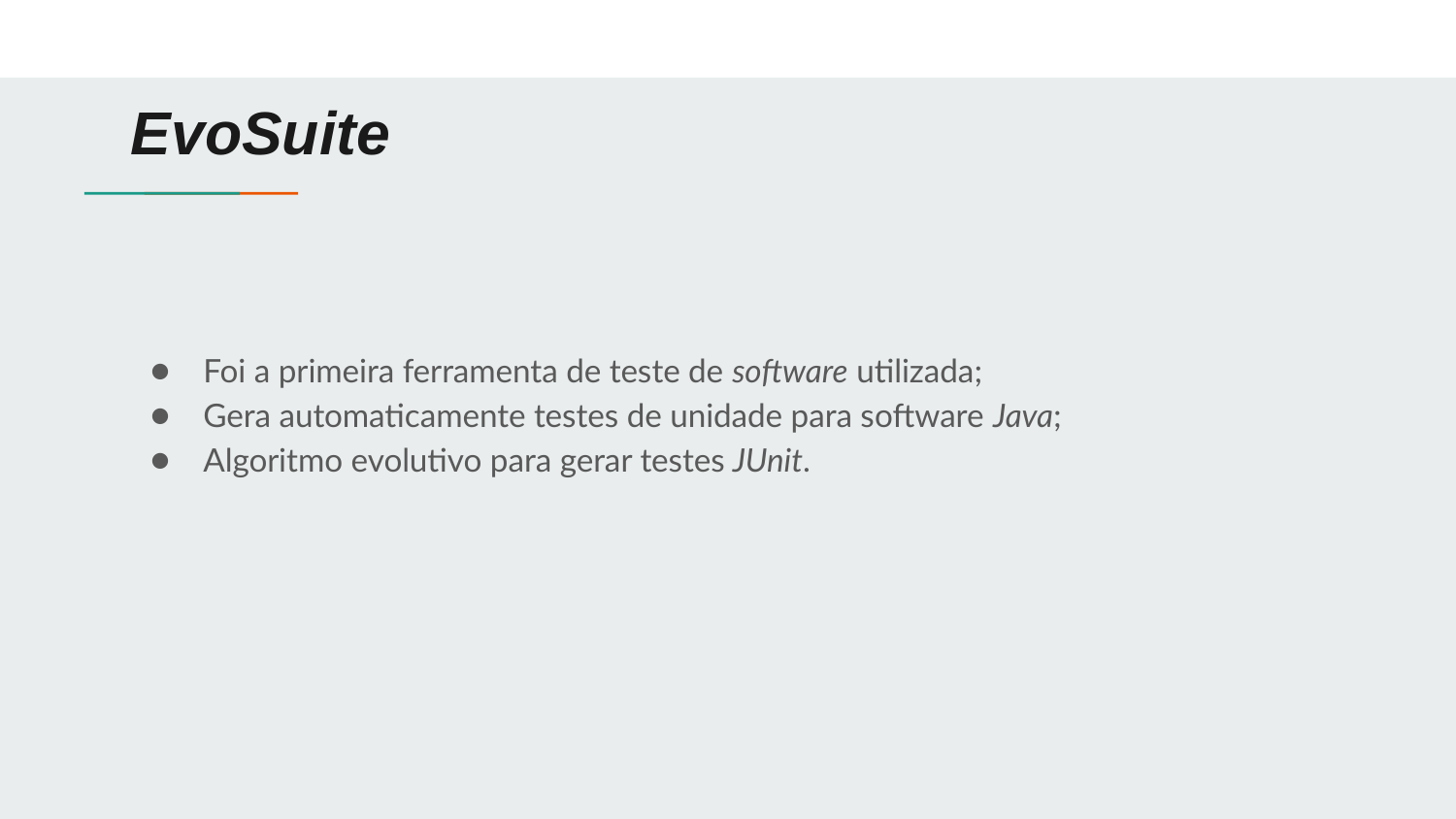

# EvoSuite
Foi a primeira ferramenta de teste de software utilizada;
Gera automaticamente testes de unidade para software Java;
Algoritmo evolutivo para gerar testes JUnit.